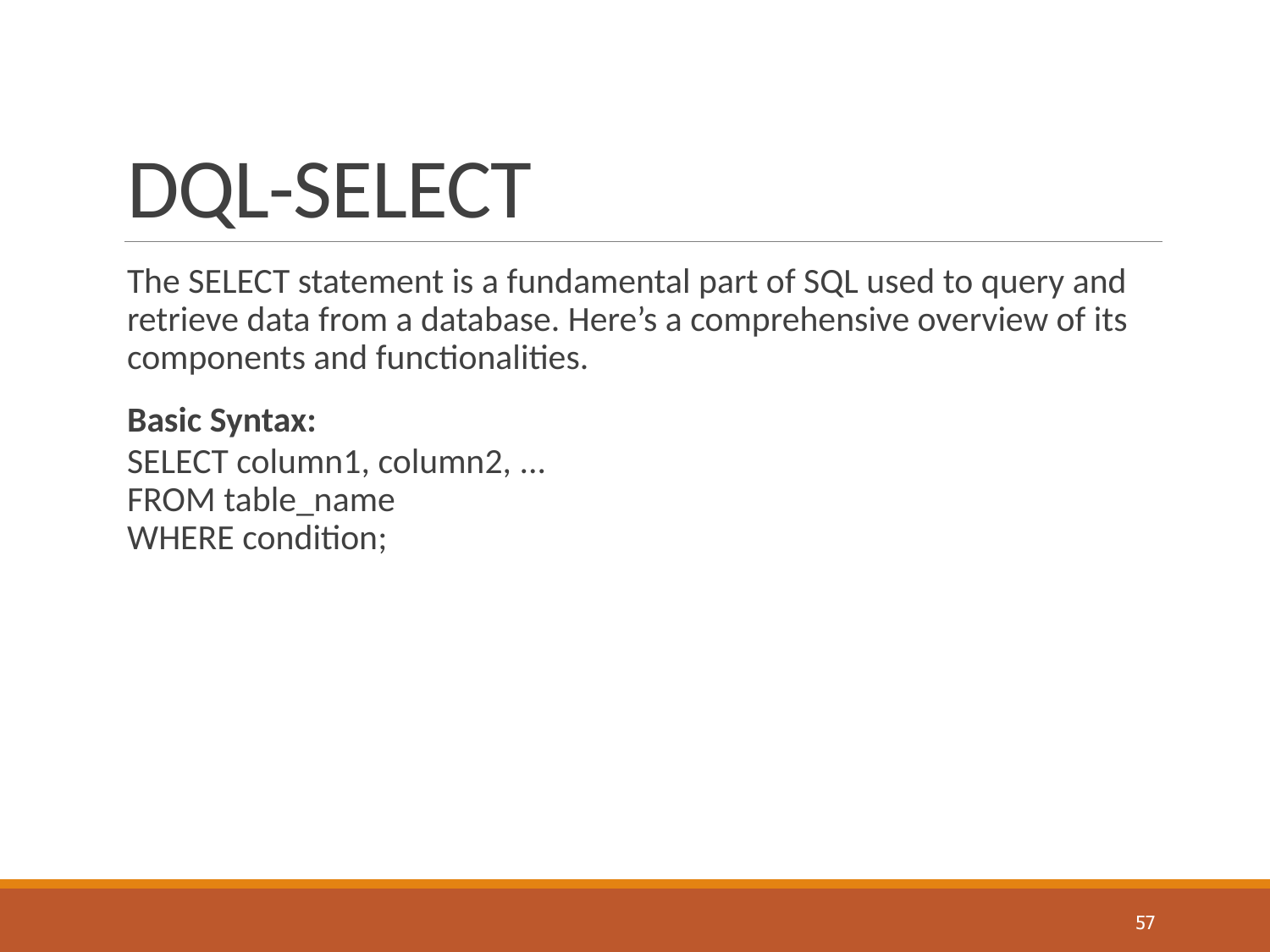

# DQL-SELECT
The SELECT statement is a fundamental part of SQL used to query and retrieve data from a database. Here’s a comprehensive overview of its components and functionalities.
Basic Syntax:
SELECT column1, column2, ...
FROM table_name
WHERE condition;

57